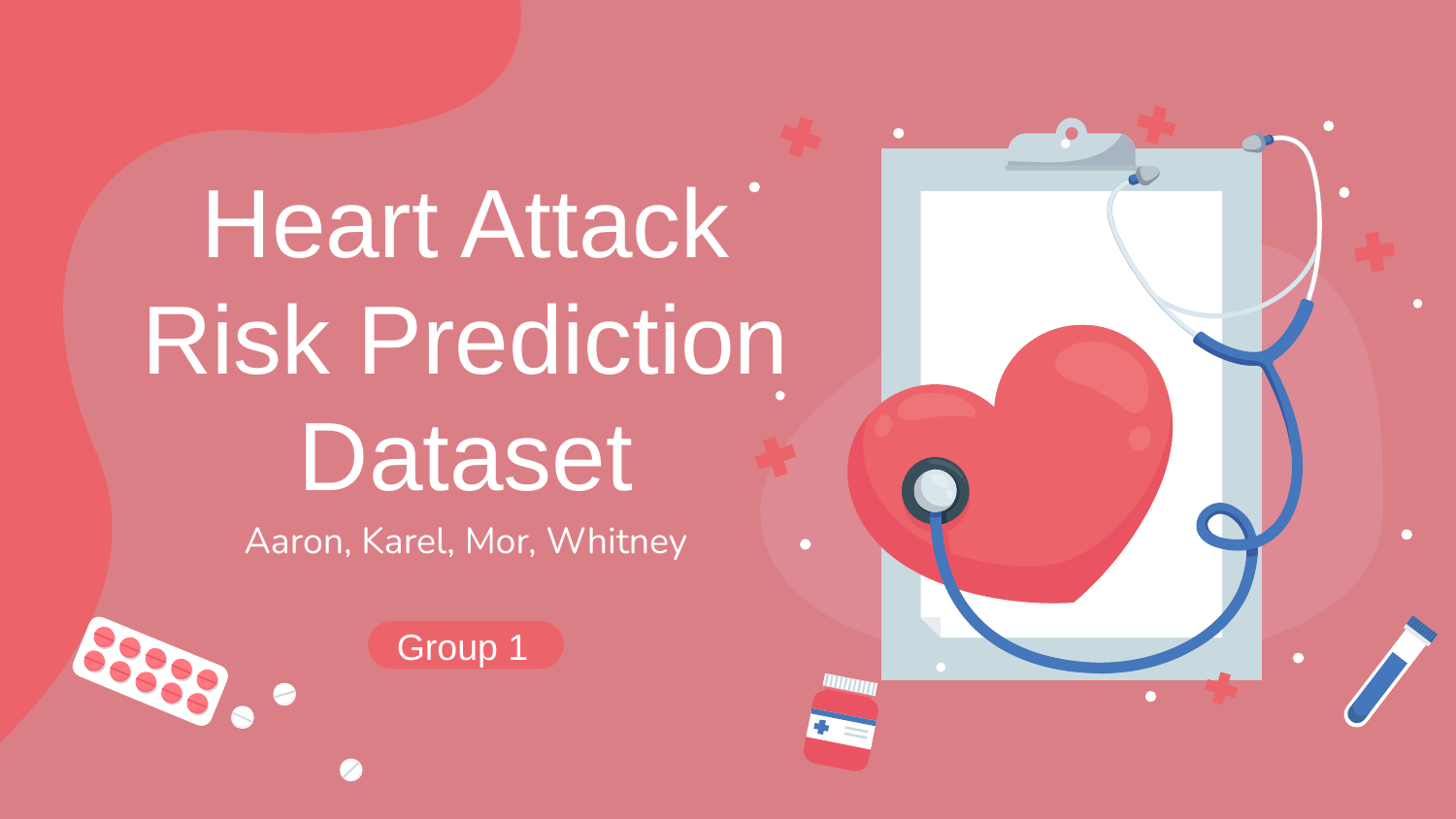

# Heart Attack Risk Prediction Dataset

Aaron, Karel, Mor, Whitney
Group 1